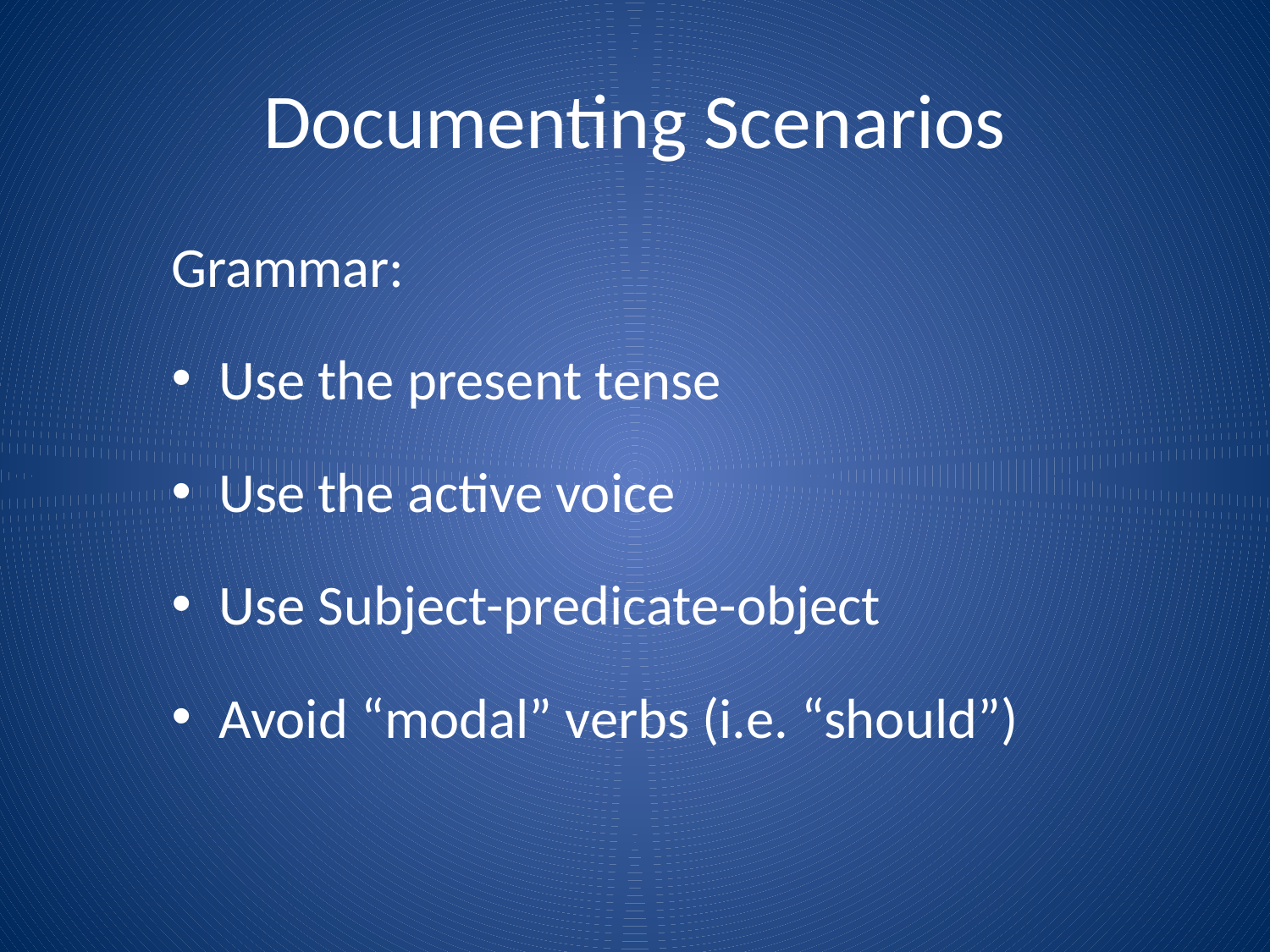

# Documenting Scenarios
Grammar:
Use the present tense
Use the active voice
Use Subject-predicate-object
Avoid “modal” verbs (i.e. “should”)